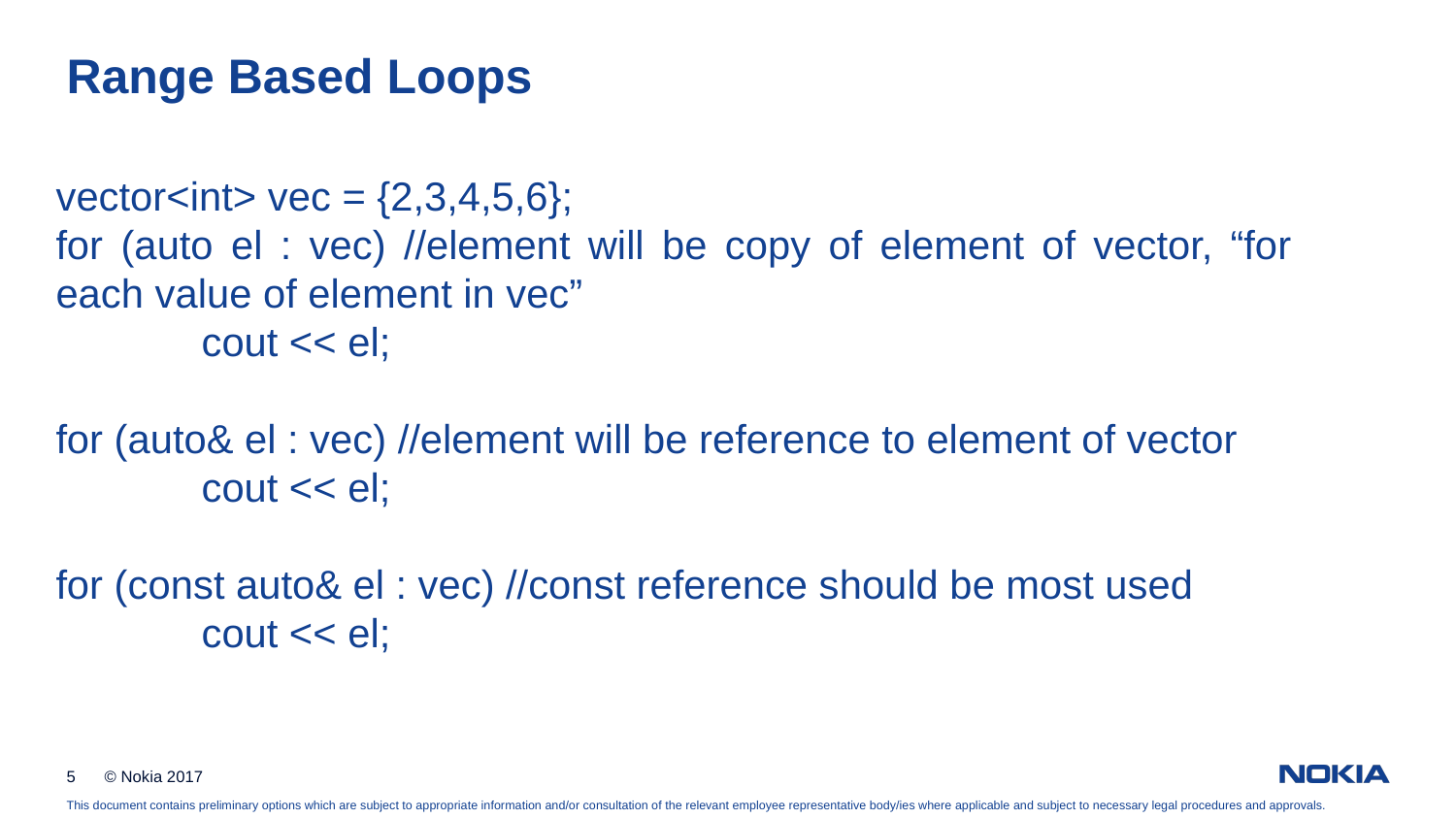

Range Based Loops
vector<int> vec = {2,3,4,5,6};
for (auto el : vec) //element will be copy of element of vector, “for each value of element in vec”
	cout << el;

for (auto& el : vec) //element will be reference to element of vector
	cout << el;

for (const auto& el : vec) //const reference should be most used
	cout << el;